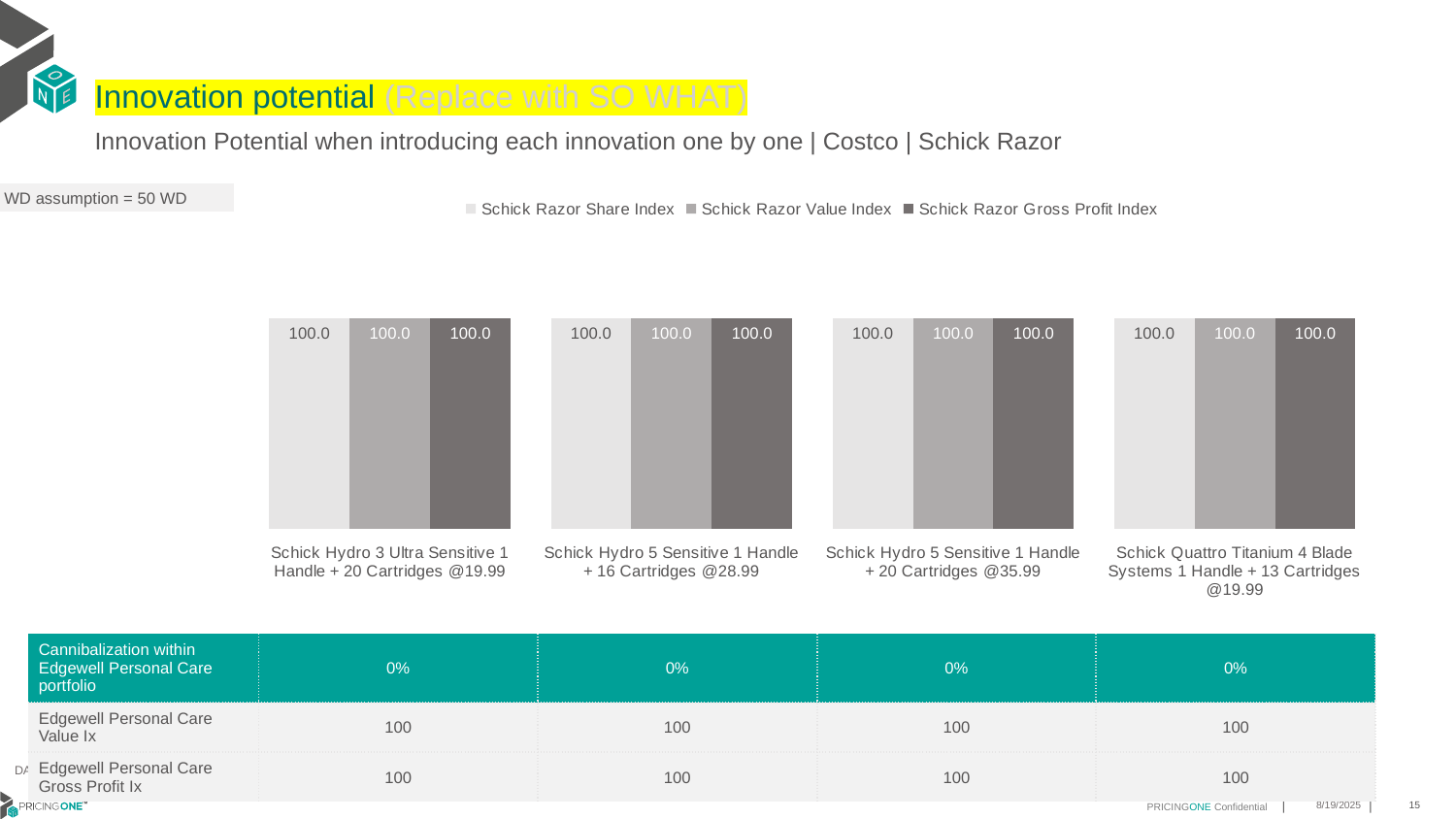

# Innovation potential (Replace with SO WHAT)
Innovation Potential when introducing each innovation one by one | Costco | Schick Razor
WD assumption = 50 WD

### Chart

| Category | Schick Razor Share Index | Schick Razor Value Index | Schick Razor Gross Profit Index |
|---|---|---|---|
| Schick Hydro 3 Ultra Sensitive 1 Handle + 20 Cartridges @19.99 | 100.0 | 100.0 | 100.0 |
| Schick Hydro 5 Sensitive 1 Handle + 16 Cartridges @28.99 | 100.0 | 100.0 | 100.0 |
| Schick Hydro 5 Sensitive 1 Handle + 20 Cartridges @35.99 | 100.0 | 100.0 | 100.0 |
| Schick Quattro Titanium 4 Blade Systems 1 Handle + 13 Cartridges @19.99 | 100.0 | 100.0 | 100.0 |
| Cannibalization within Edgewell Personal Care portfolio | 0% | 0% | 0% | 0% |
| --- | --- | --- | --- | --- |
| Edgewell Personal Care Value Ix | 100 | 100 | 100 | 100 |
| Edgewell Personal Care Gross Profit Ix | 100 | 100 | 100 | 100 |
DATA SOURCE: Consumer Test | July 2025

8/19/2025
15